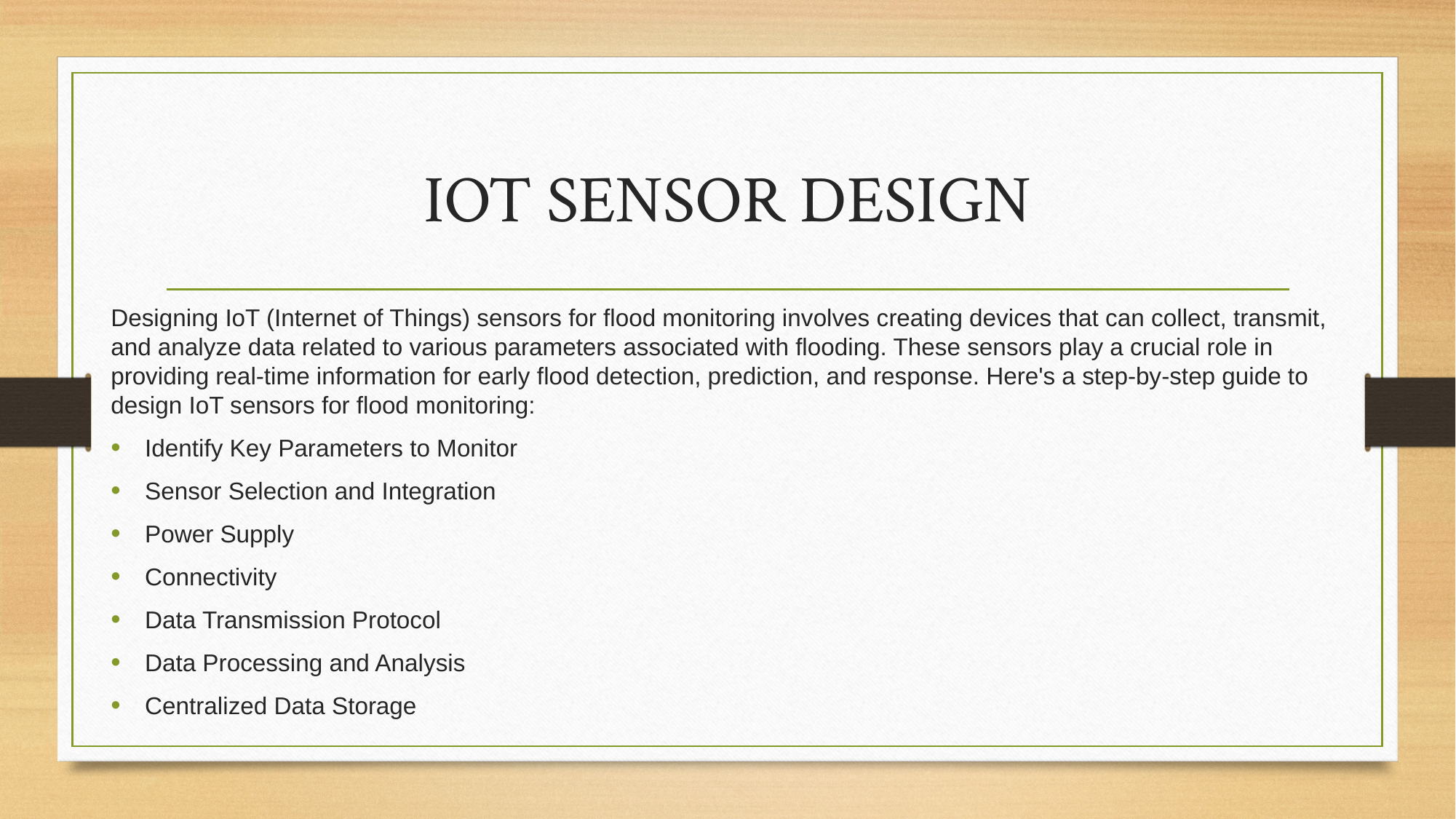

# IOT SENSOR DESIGN
Designing IoT (Internet of Things) sensors for flood monitoring involves creating devices that can collect, transmit, and analyze data related to various parameters associated with flooding. These sensors play a crucial role in providing real-time information for early flood detection, prediction, and response. Here's a step-by-step guide to design IoT sensors for flood monitoring:
Identify Key Parameters to Monitor
Sensor Selection and Integration
Power Supply
Connectivity
Data Transmission Protocol
Data Processing and Analysis
Centralized Data Storage